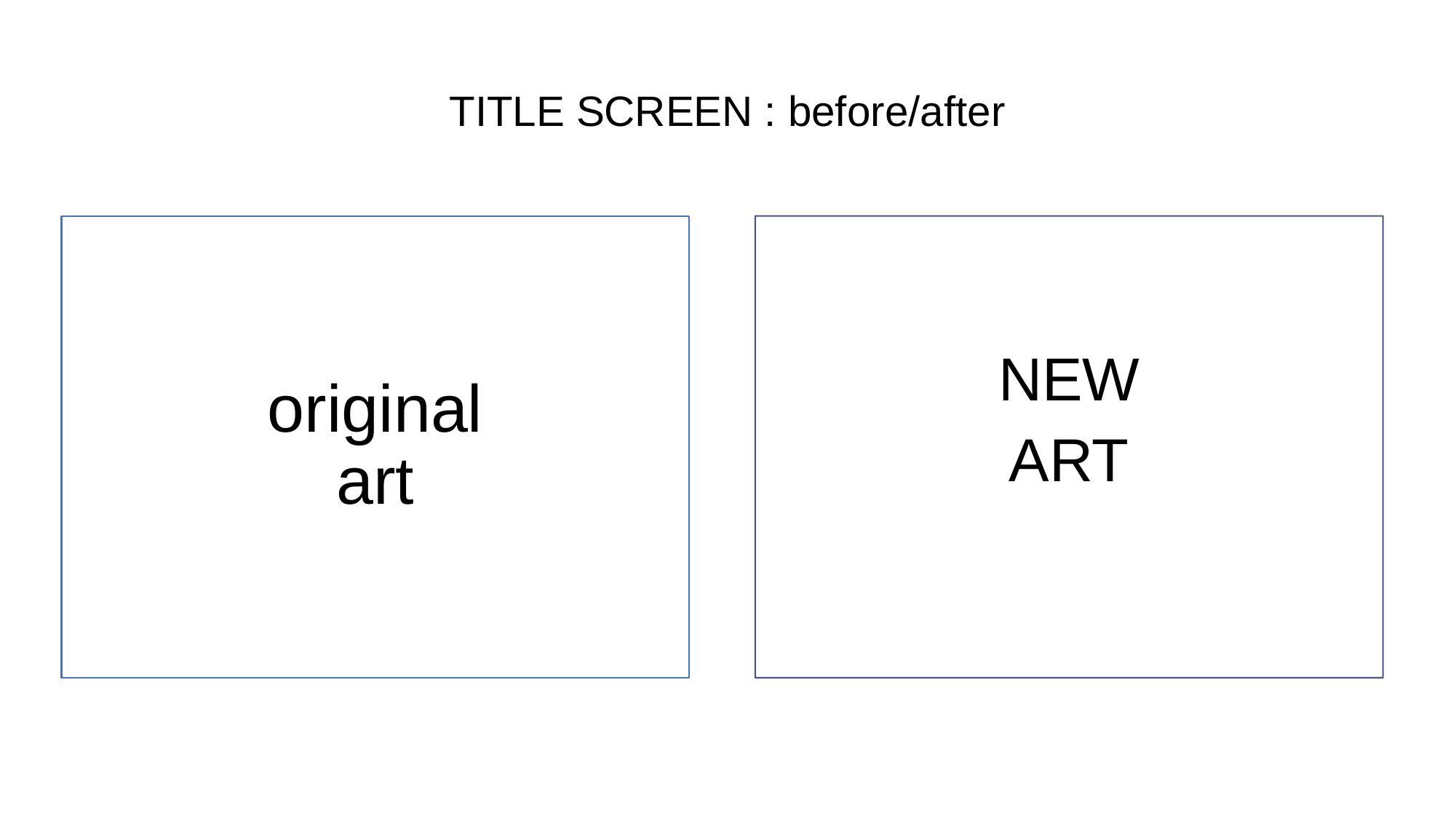

TITLE SCREEN : before/after
# original art

NEW
ART